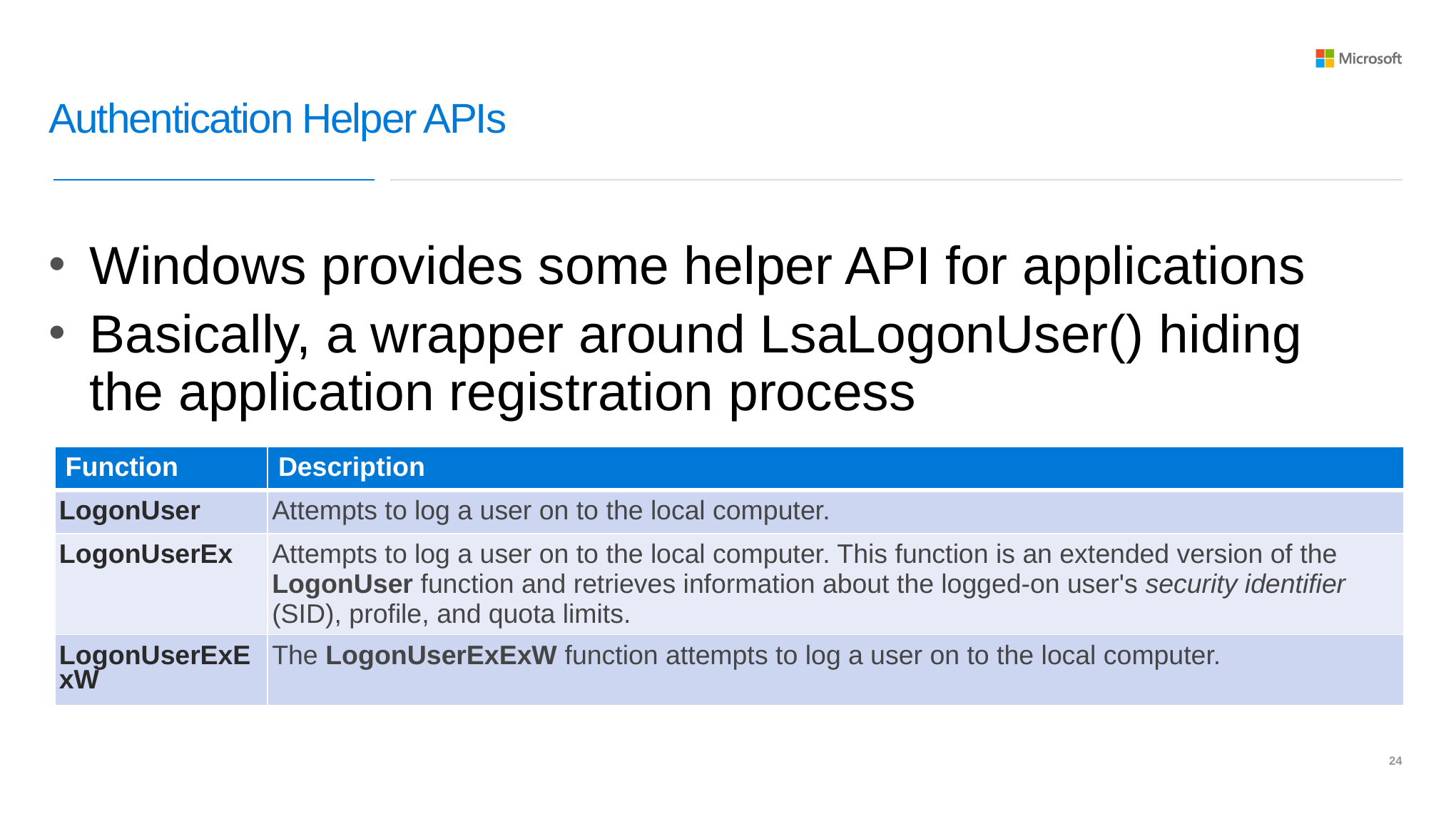

# Authentication Helper APIs
Windows provides some helper API for applications
Basically, a wrapper around LsaLogonUser() hiding the application registration process
| Function | Description |
| --- | --- |
| LogonUser | Attempts to log a user on to the local computer. |
| LogonUserEx | Attempts to log a user on to the local computer. This function is an extended version of the LogonUser function and retrieves information about the logged-on user's security identifier (SID), profile, and quota limits. |
| LogonUserExExW | The LogonUserExExW function attempts to log a user on to the local computer. |
24